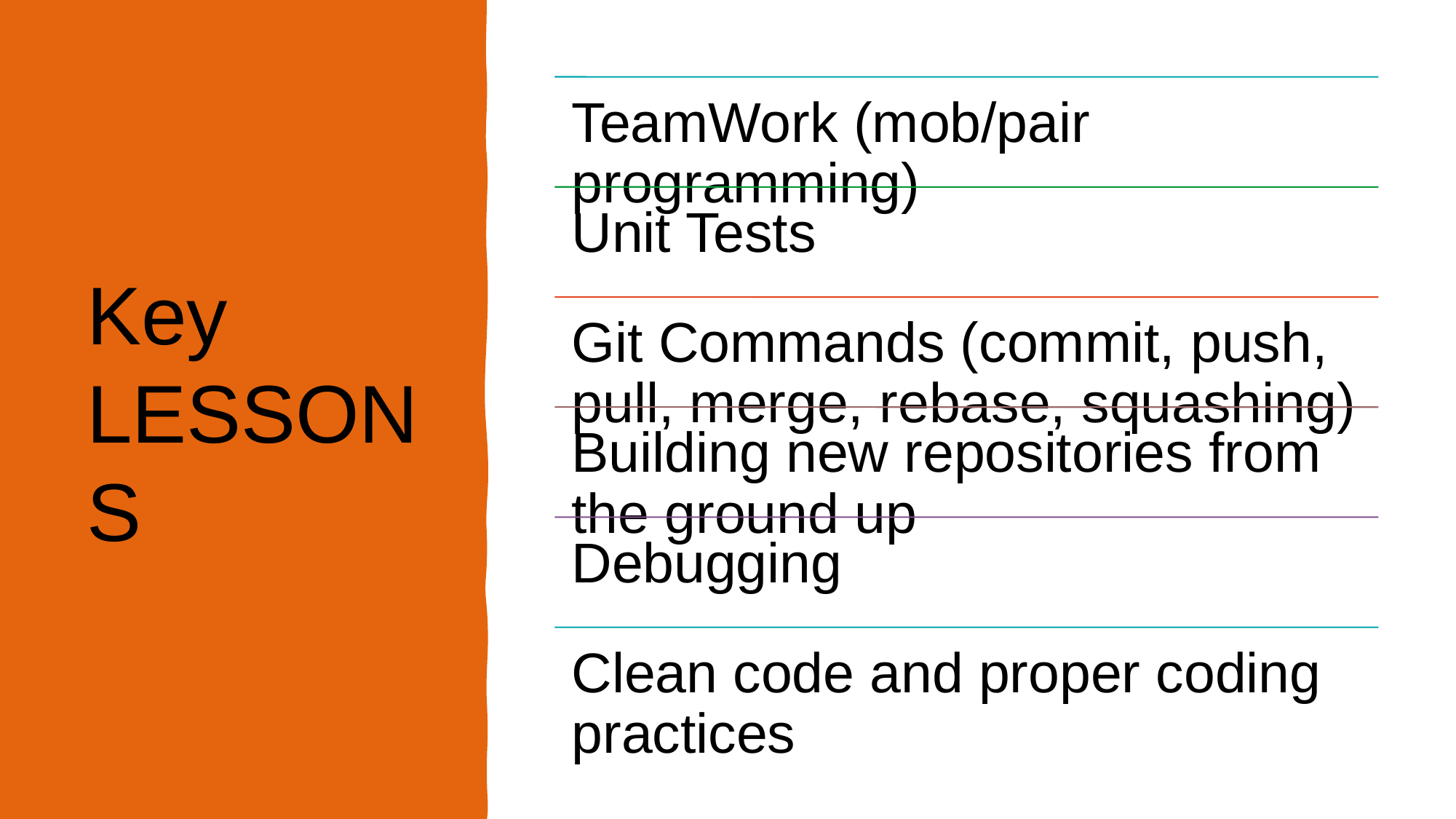

TeamWork (mob/pair programming)
Unit Tests
Git Commands (commit, push, pull, merge, rebase, squashing)
Building new repositories from the ground up
Debugging
Clean code and proper coding practices
# Key LESSONS